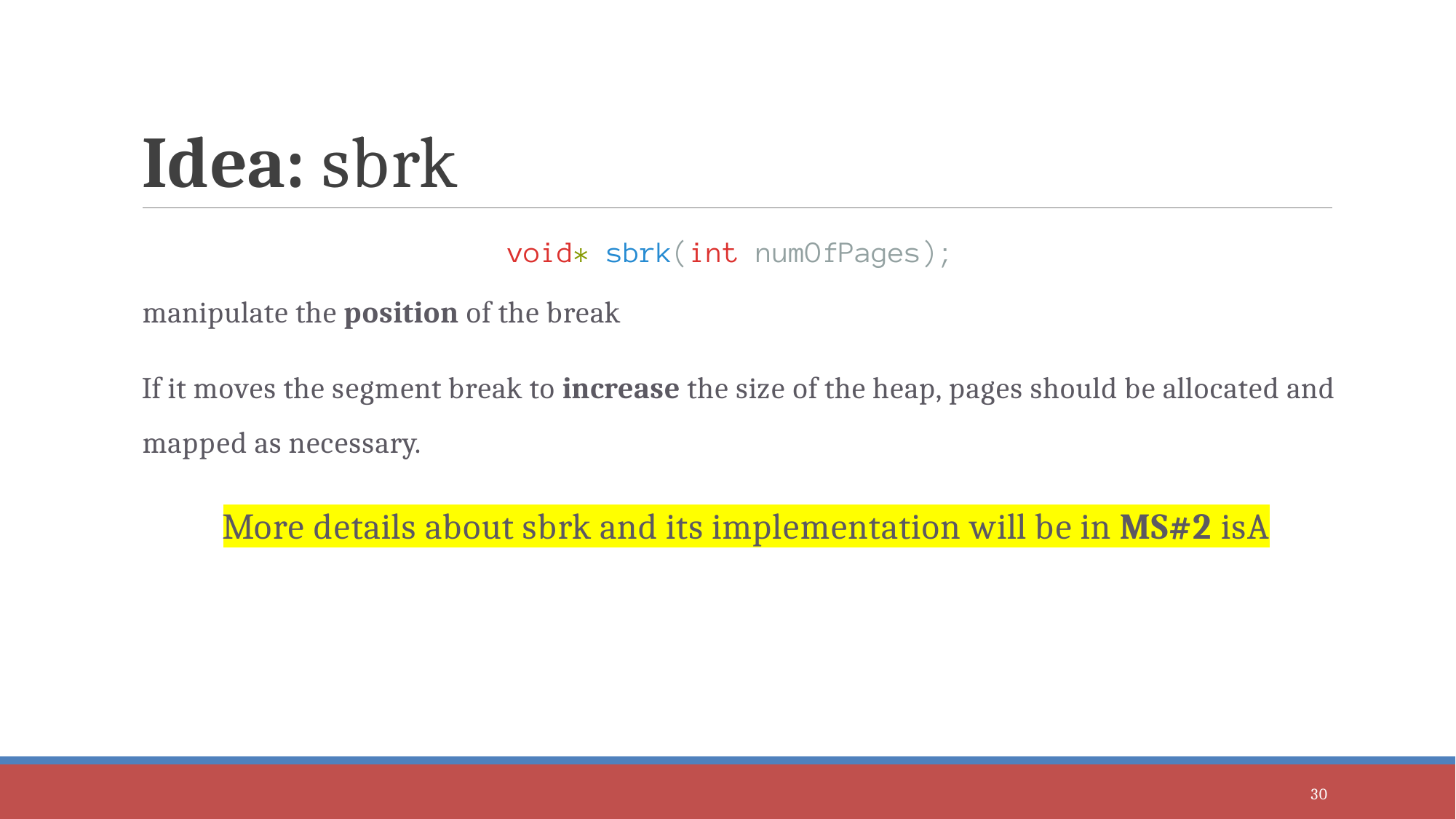

# Idea: sbrk
void* sbrk(int numOfPages);
manipulate the position of the break
If it moves the segment break to increase the size of the heap, pages should be allocated and mapped as necessary.
More details about sbrk and its implementation will be in MS#2 isA
30